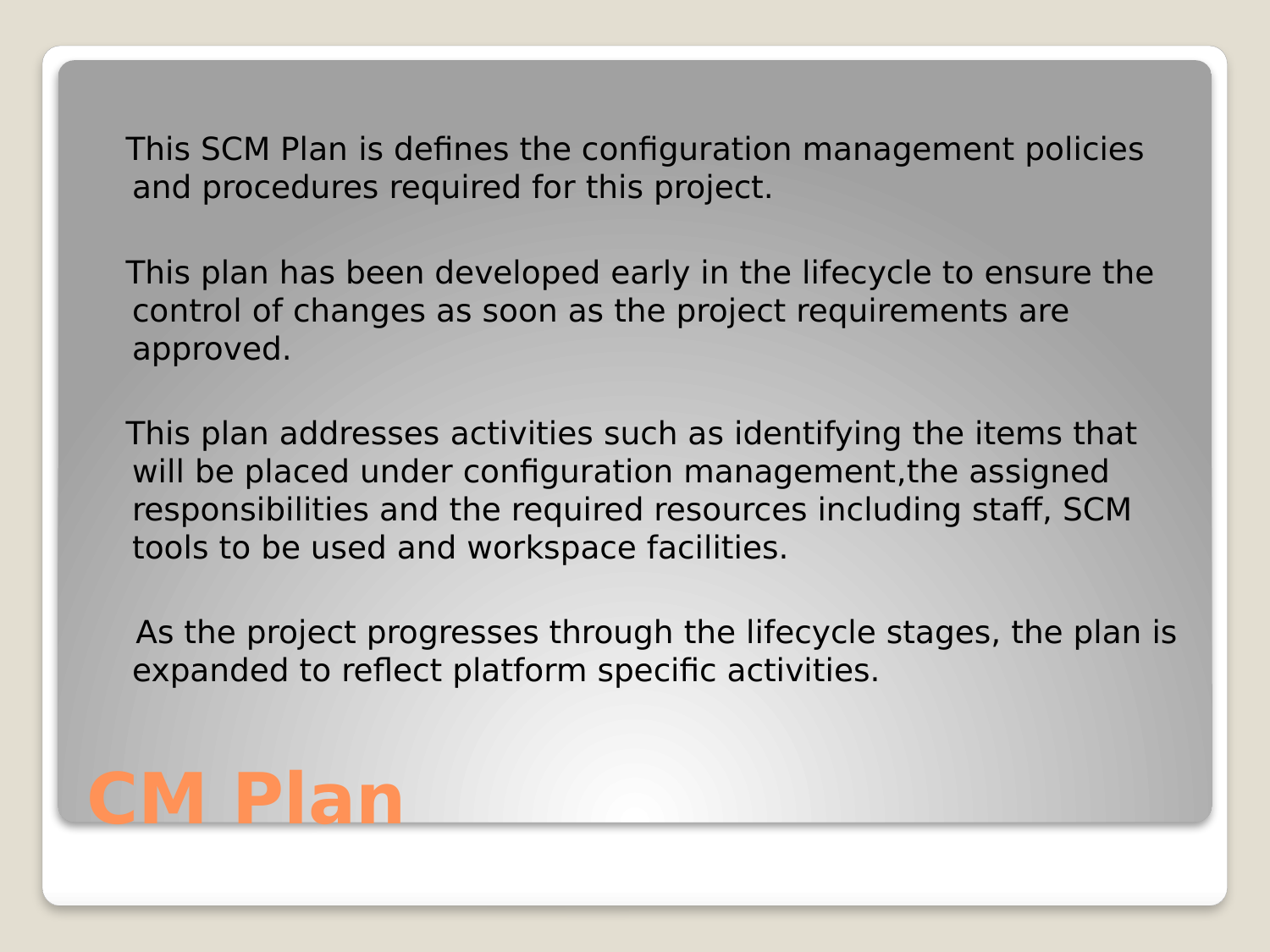

This SCM Plan is defines the configuration management policies  and procedures required for this project.

   This plan has been developed early in the lifecycle to ensure the control of changes as soon as the project requirements are approved.

   This plan addresses activities such as identifying the items that will be placed under configuration management,the assigned responsibilities and the required resources including staff, SCM tools to be used and workspace facilities.

    As the project progresses through the lifecycle stages, the plan is expanded to reflect platform specific activities.

# CM Plan